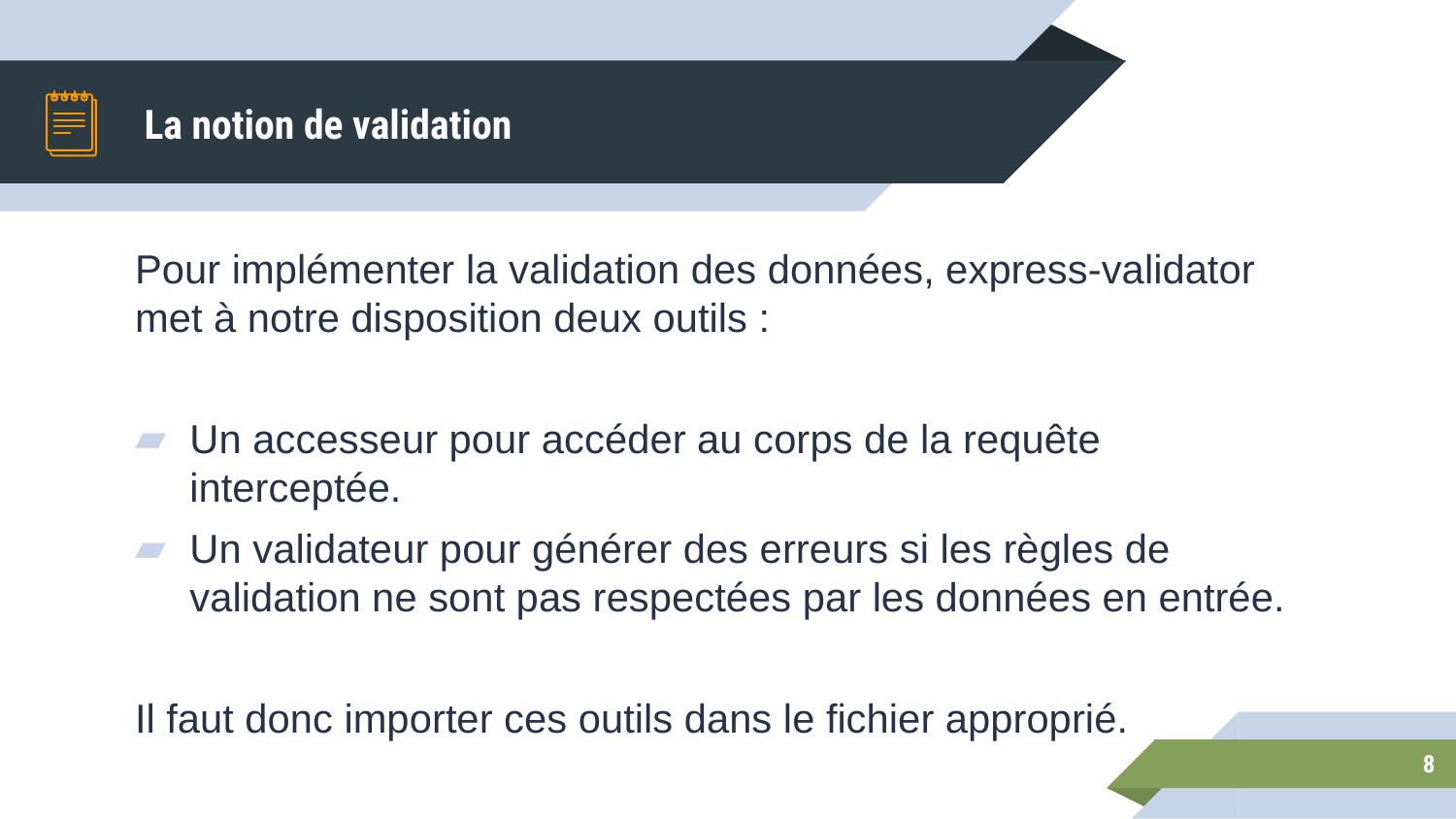

# La notion de validation

Pour implémenter la validation des données, express-validator met à notre disposition deux outils :

Un accesseur pour accéder au corps de la requête interceptée.
Un validateur pour générer des erreurs si les règles de validation ne sont pas respectées par les données en entrée.

Il faut donc importer ces outils dans le fichier approprié.
8